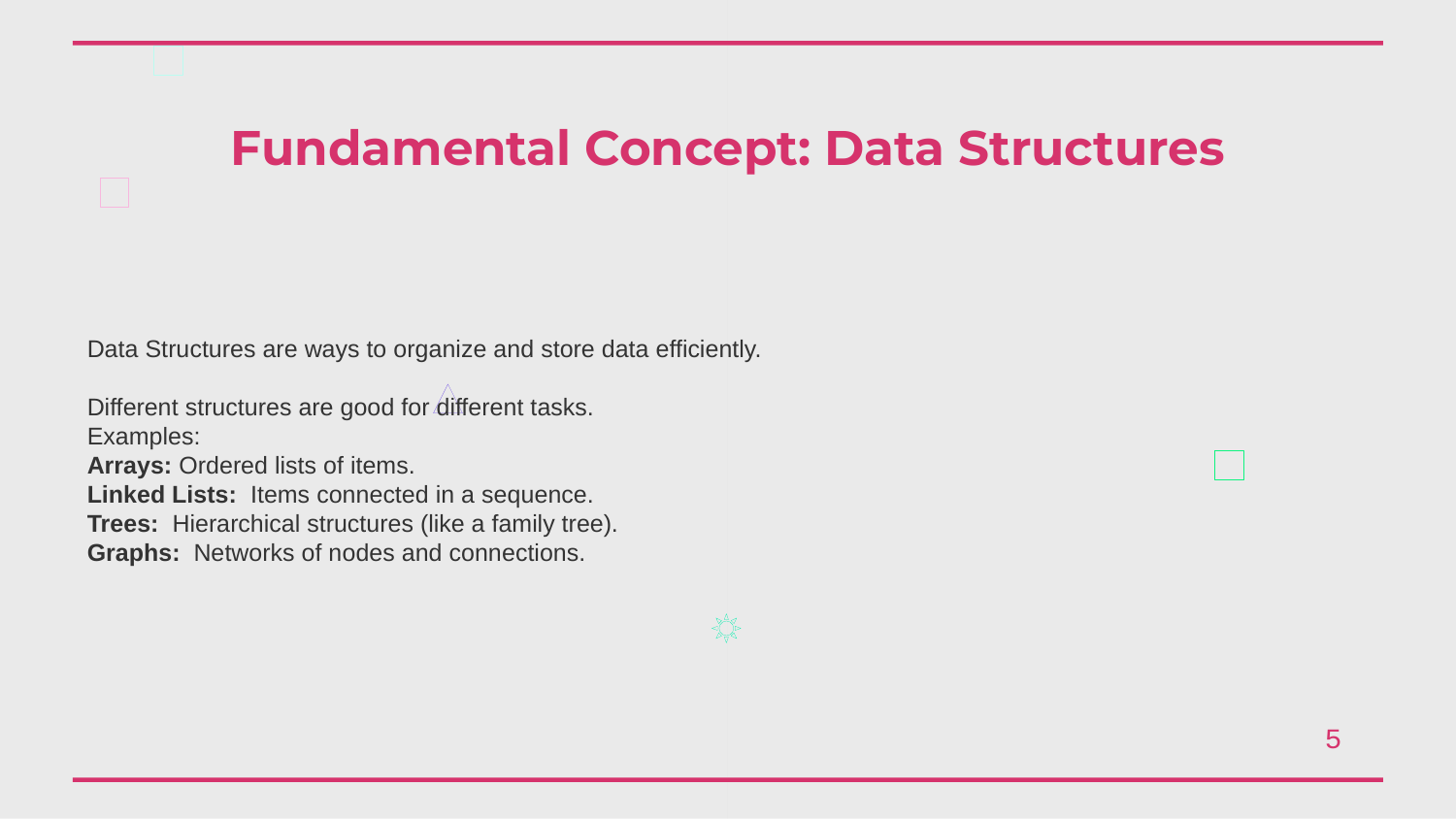

Fundamental Concept: Data Structures

Data Structures are ways to organize and store data efficiently.

Different structures are good for different tasks.
Examples:
Arrays: Ordered lists of items.
Linked Lists:  Items connected in a sequence.
Trees:  Hierarchical structures (like a family tree).
Graphs:  Networks of nodes and connections.

5